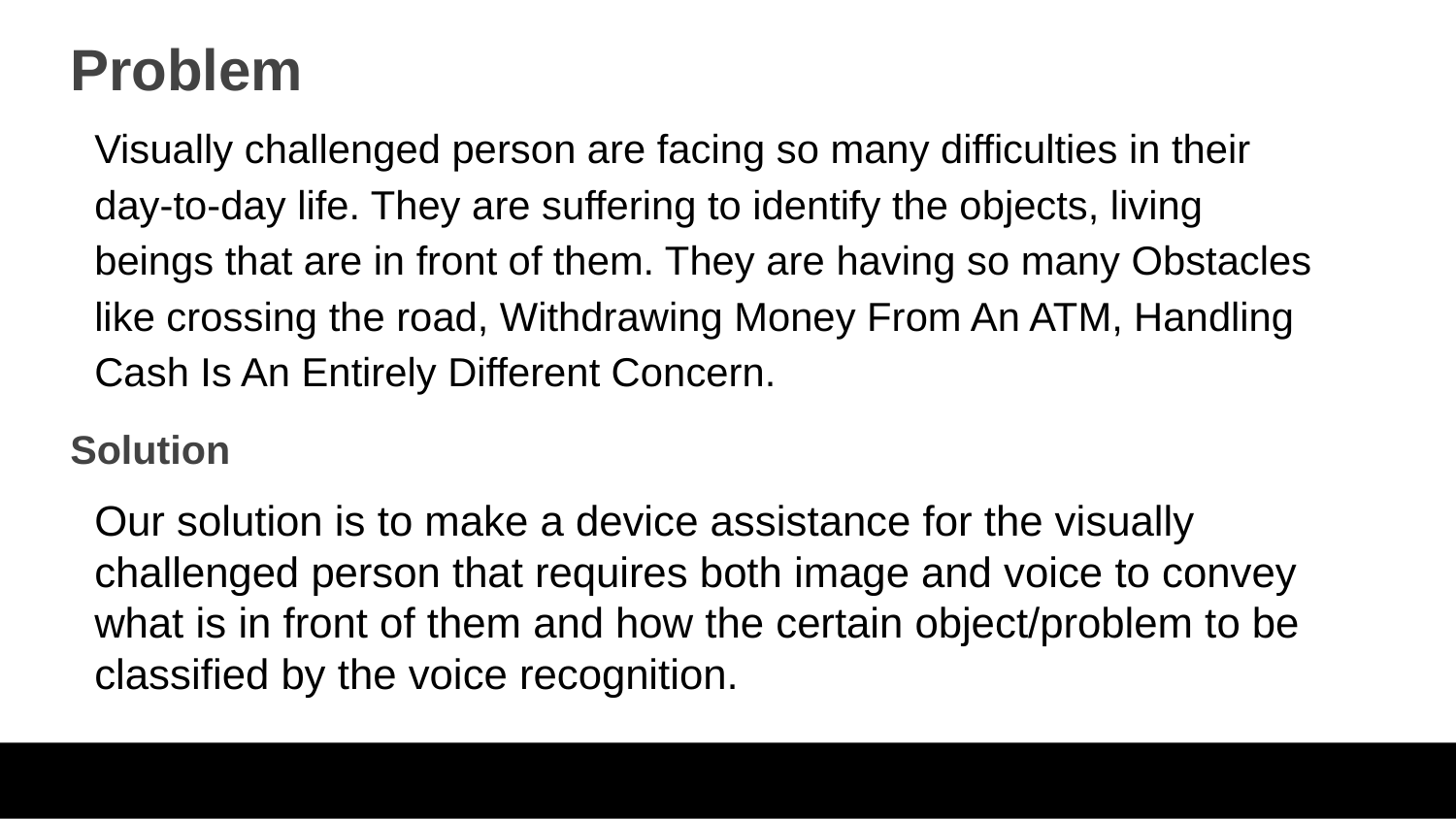

# Problem
Visually challenged person are facing so many difficulties in their day-to-day life. They are suffering to identify the objects, living beings that are in front of them. They are having so many Obstacles like crossing the road, Withdrawing Money From An ATM, Handling Cash Is An Entirely Different Concern.
Solution
Our solution is to make a device assistance for the visually challenged person that requires both image and voice to convey what is in front of them and how the certain object/problem to be classified by the voice recognition.